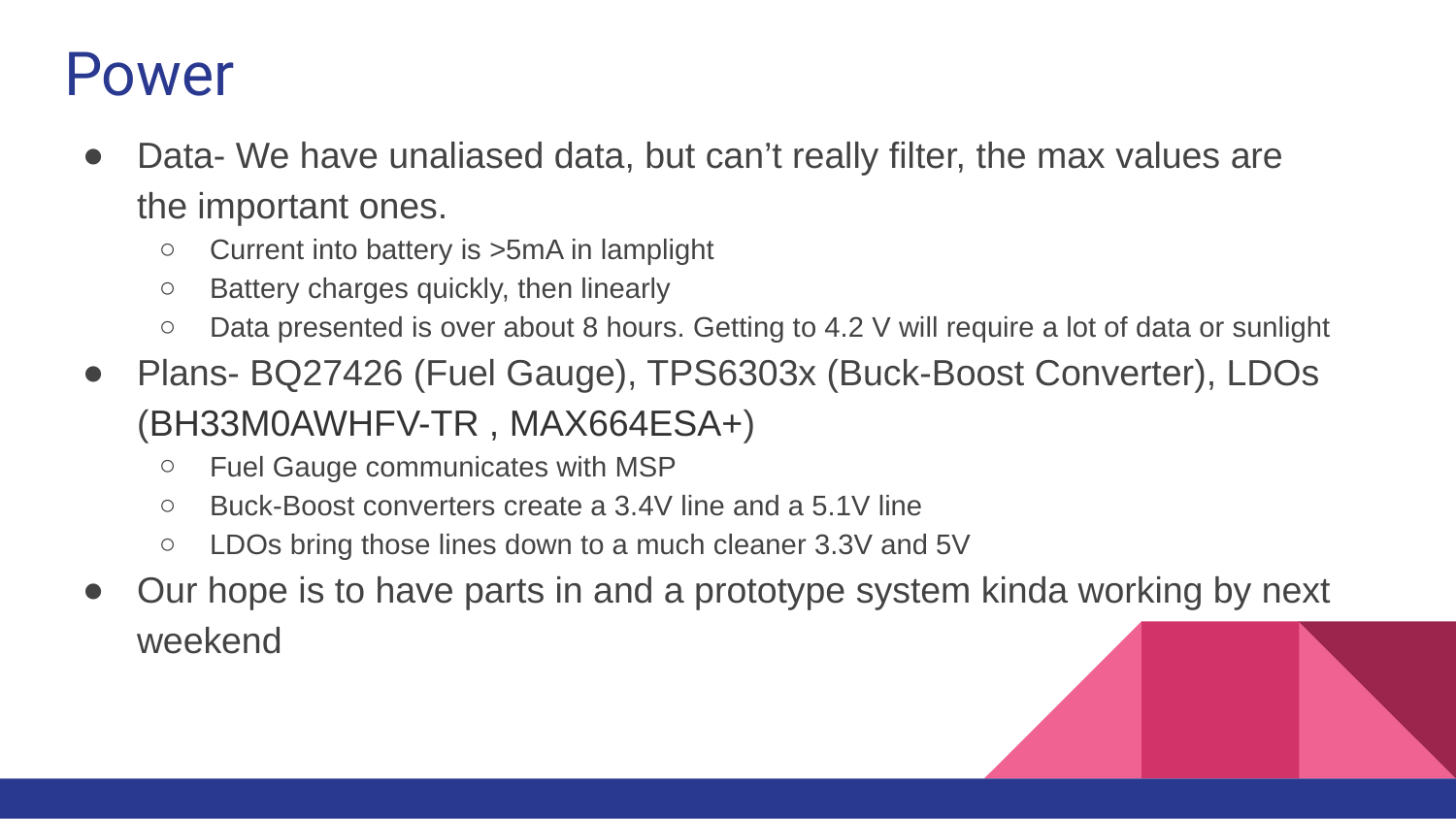

# Power
Data- We have unaliased data, but can’t really filter, the max values are the important ones.
Current into battery is >5mA in lamplight
Battery charges quickly, then linearly
Data presented is over about 8 hours. Getting to 4.2 V will require a lot of data or sunlight
Plans- BQ27426 (Fuel Gauge), TPS6303x (Buck-Boost Converter), LDOs (BH33M0AWHFV-TR , MAX664ESA+)
Fuel Gauge communicates with MSP
Buck-Boost converters create a 3.4V line and a 5.1V line
LDOs bring those lines down to a much cleaner 3.3V and 5V
Our hope is to have parts in and a prototype system kinda working by next weekend